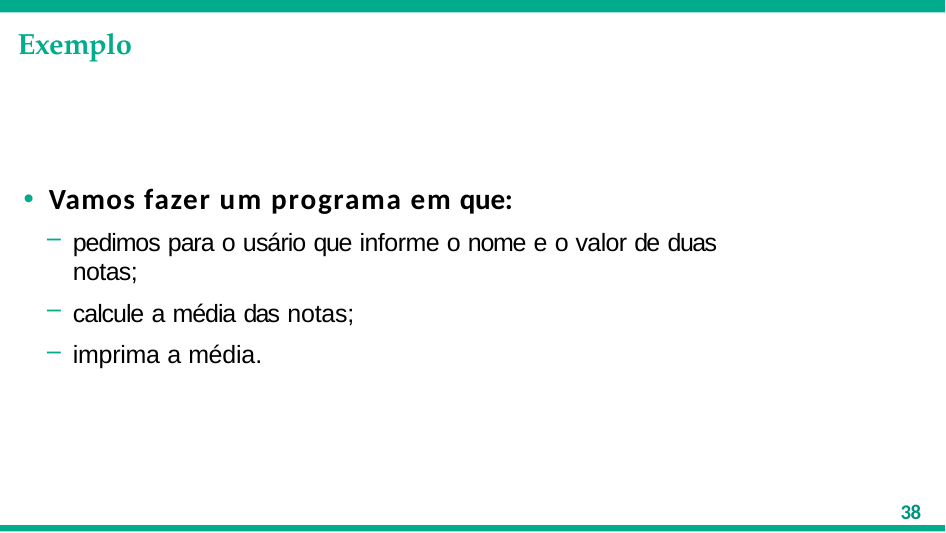

# Exemplo
Vamos fazer um programa em que:
pedimos para o usário que informe o nome e o valor de duas notas;
calcule a média das notas;
imprima a média.
38